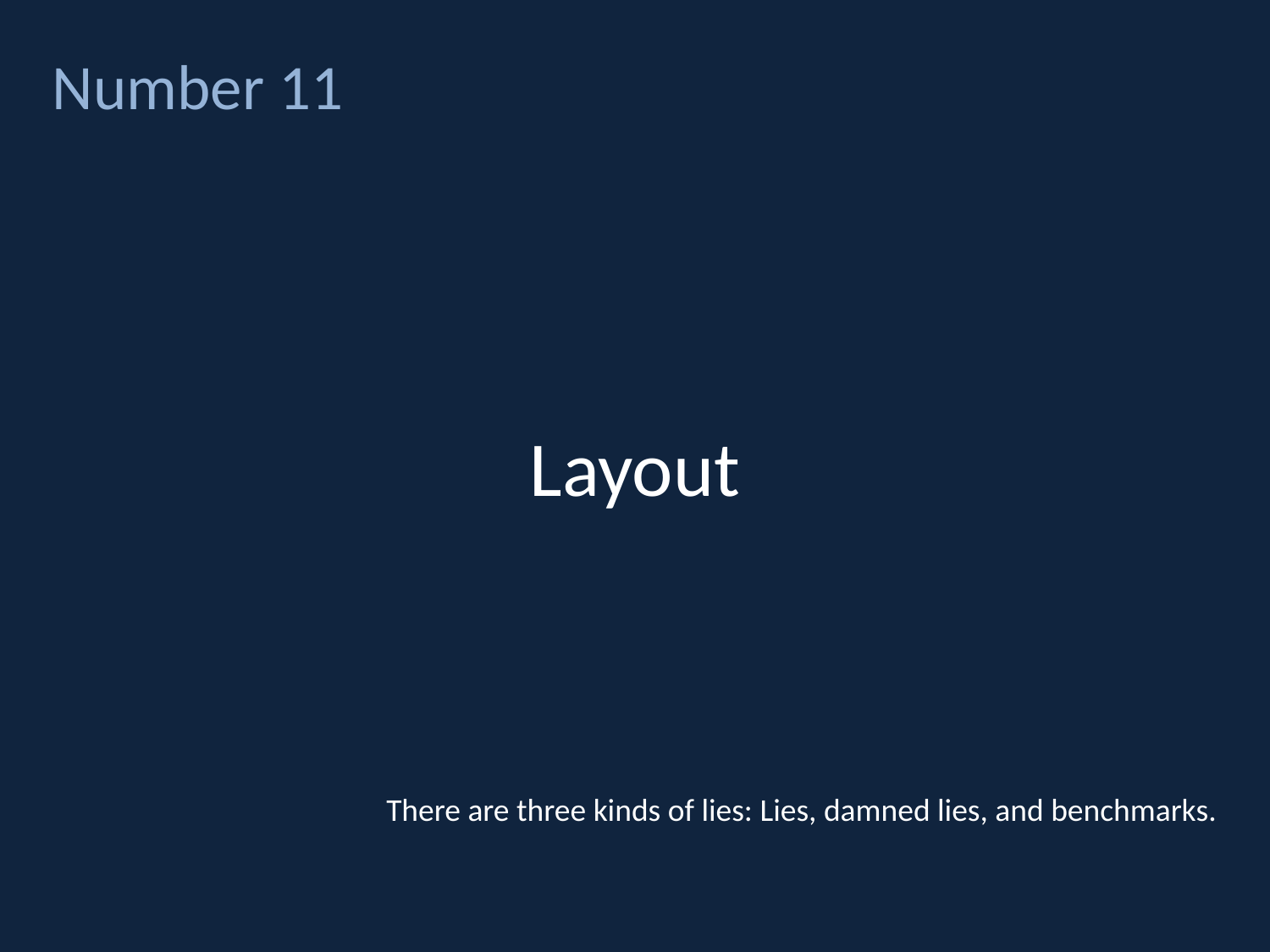

# Layout
Number 11
There are three kinds of lies: Lies, damned lies, and benchmarks.